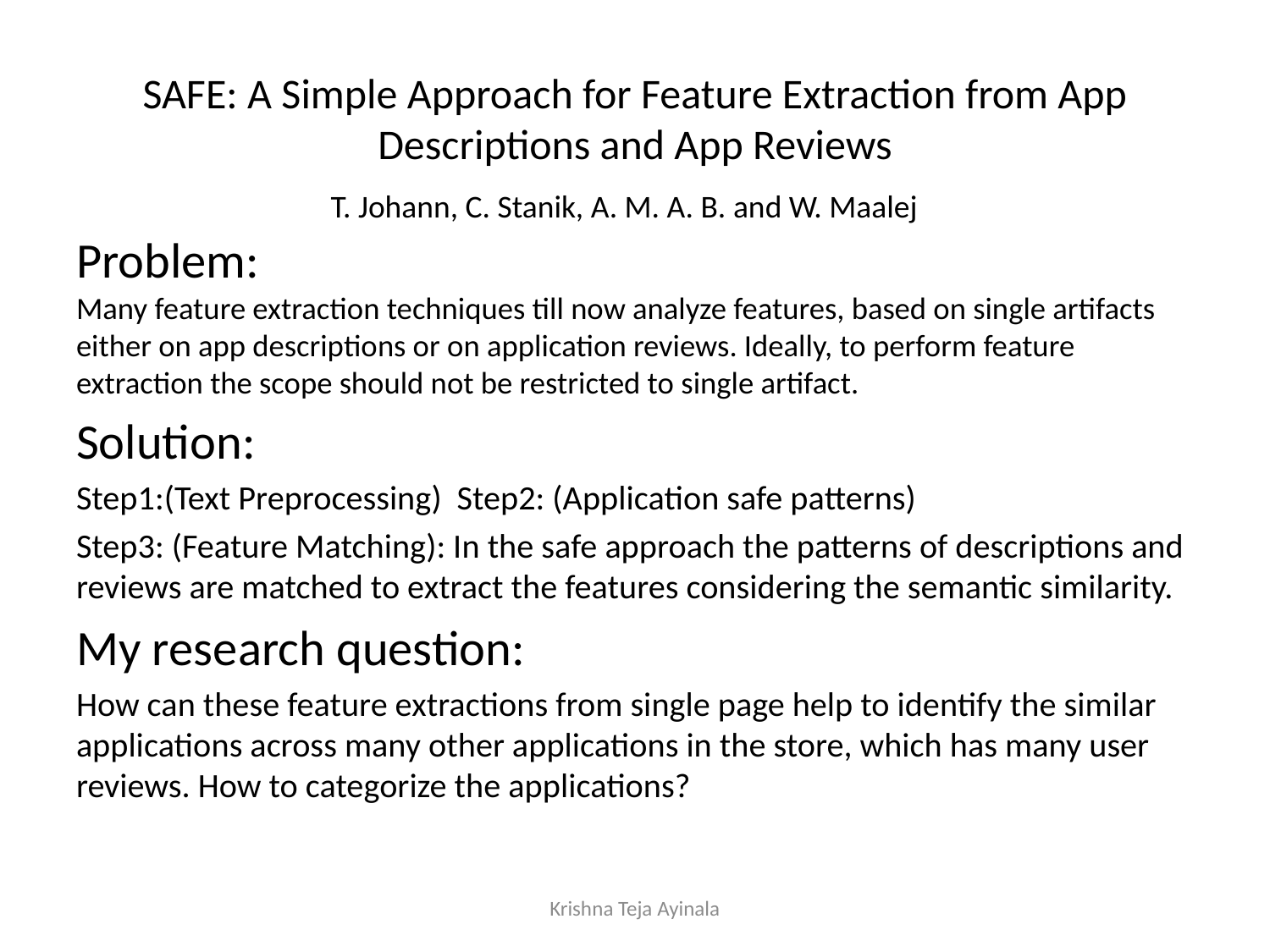

# SAFE: A Simple Approach for Feature Extraction from App Descriptions and App Reviews
T. Johann, C. Stanik, A. M. A. B. and W. Maalej
Problem:
Many feature extraction techniques till now analyze features, based on single artifacts either on app descriptions or on application reviews. Ideally, to perform feature extraction the scope should not be restricted to single artifact.
Solution:
Step1:(Text Preprocessing)  Step2: (Application safe patterns)
Step3: (Feature Matching): In the safe approach the patterns of descriptions and reviews are matched to extract the features considering the semantic similarity.
My research question:
How can these feature extractions from single page help to identify the similar applications across many other applications in the store, which has many user reviews. How to categorize the applications?
Krishna Teja Ayinala